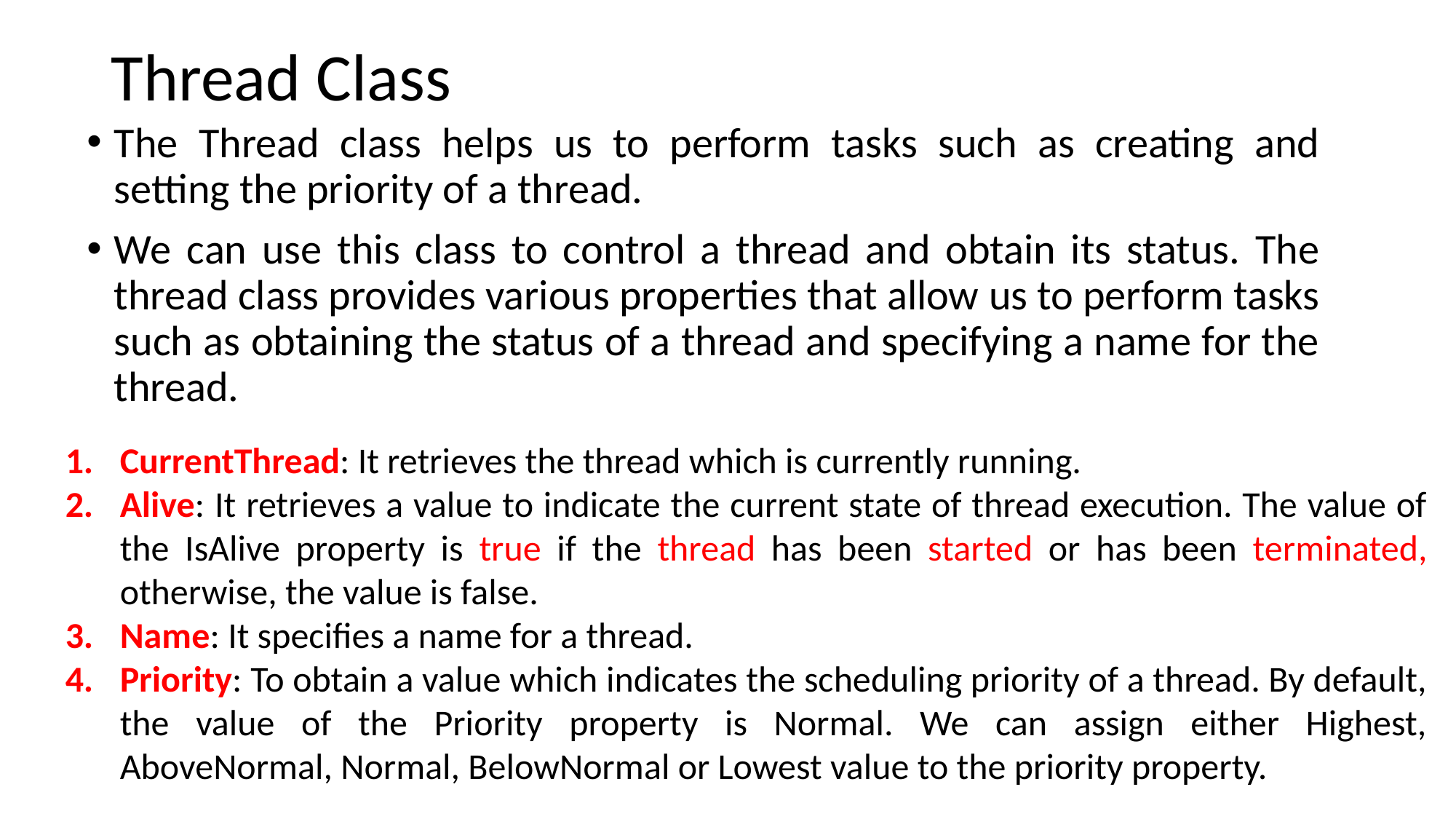

# Thread Class
The Thread class helps us to perform tasks such as creating and setting the priority of a thread.
We can use this class to control a thread and obtain its status. The thread class provides various properties that allow us to perform tasks such as obtaining the status of a thread and specifying a name for the thread.

CurrentThread: It retrieves the thread which is currently running.
Alive: It retrieves a value to indicate the current state of thread execution. The value of the IsAlive property is true if the thread has been started or has been terminated, otherwise, the value is false.
Name: It specifies a name for a thread.
Priority: To obtain a value which indicates the scheduling priority of a thread. By default, the value of the Priority property is Normal. We can assign either Highest, AboveNormal, Normal, BelowNormal or Lowest value to the priority property.